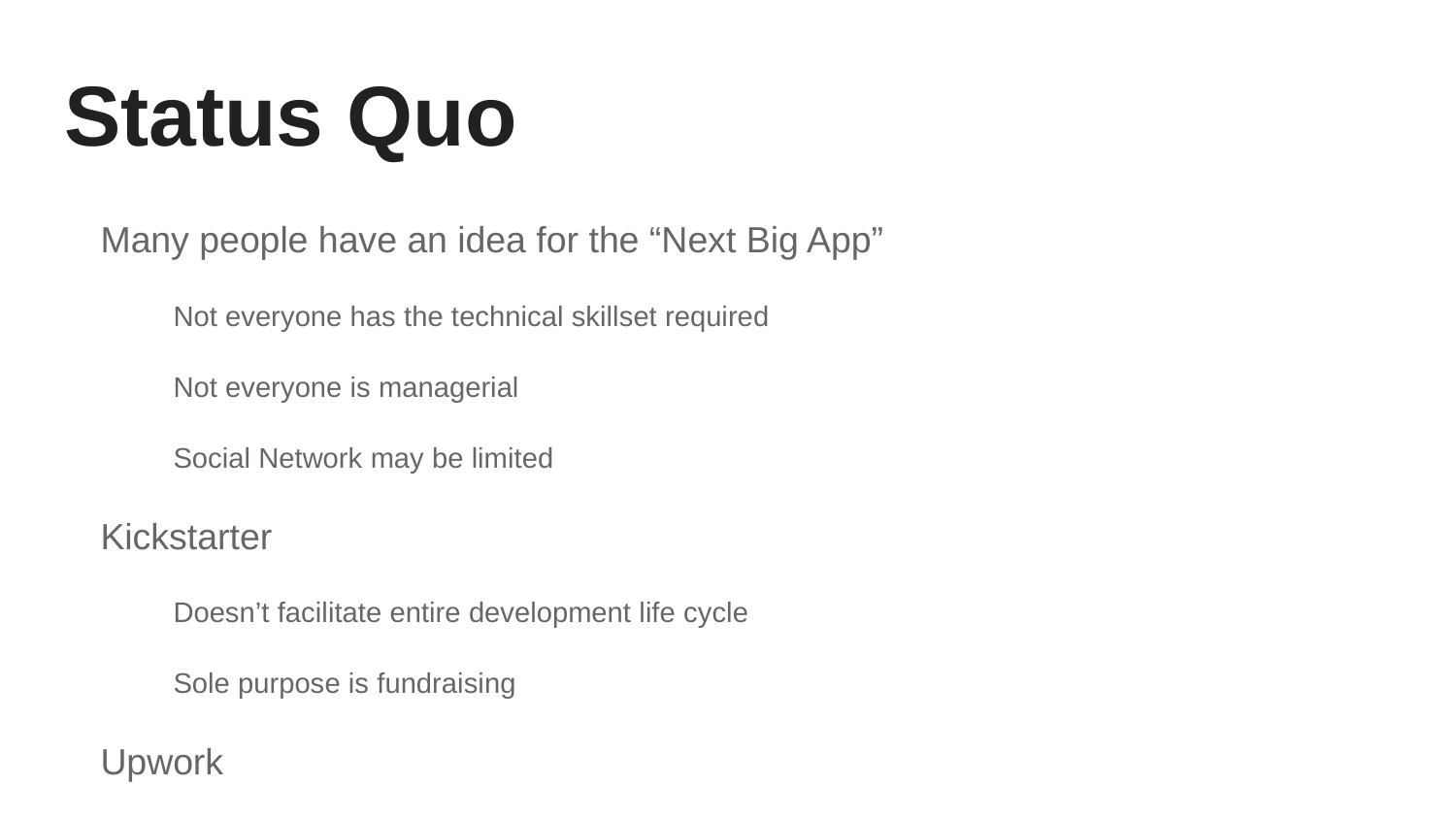

# Status Quo
Many people have an idea for the “Next Big App”
Not everyone has the technical skillset required
Not everyone is managerial
Social Network may be limited
Kickstarter
Doesn’t facilitate entire development life cycle
Sole purpose is fundraising
Upwork
Crowdsourcing individual tasks can become tedious
Intellectual property can be compromised